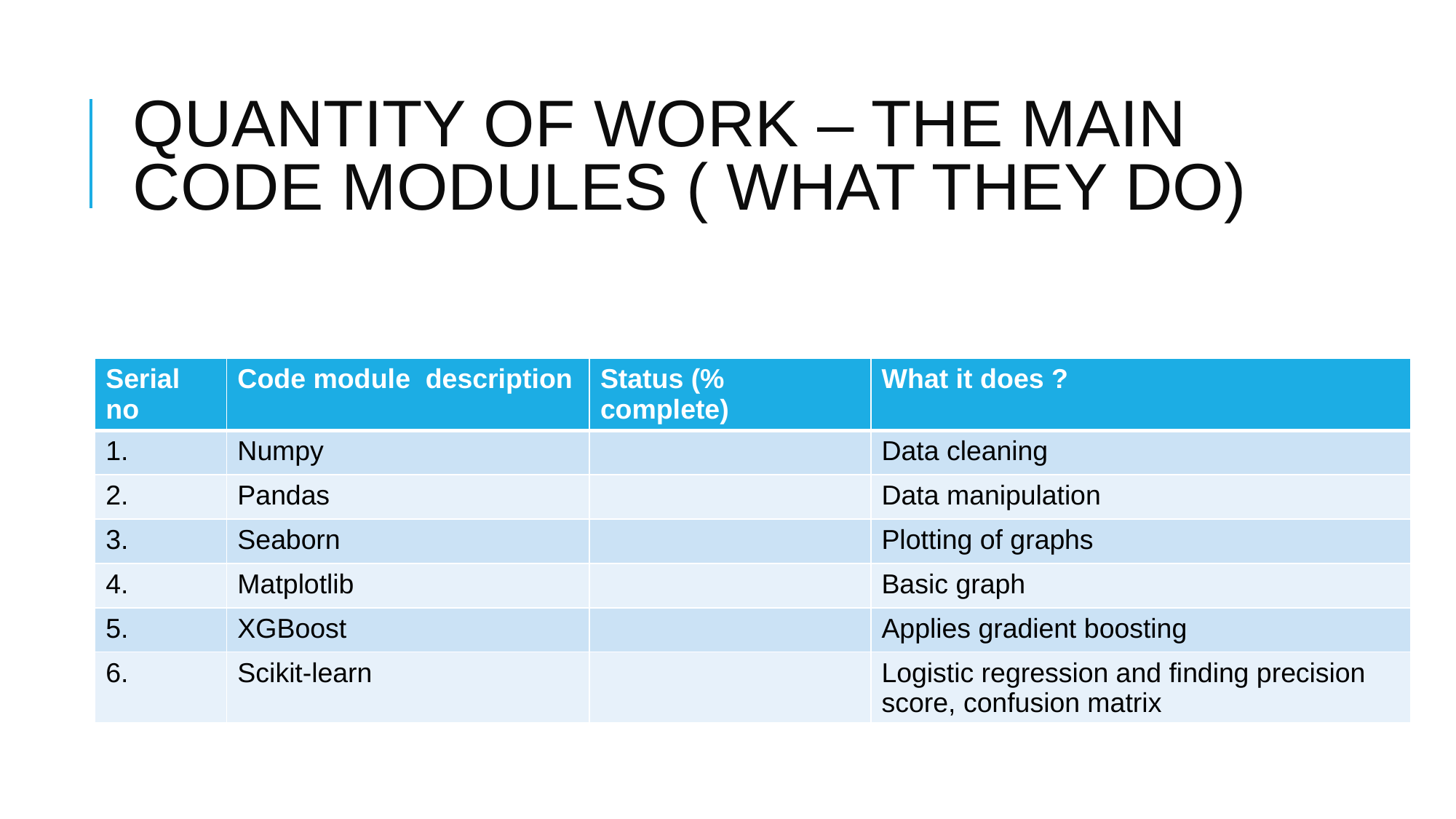

# QUANTITY OF WORK – THE MAIN CODE MODULES ( WHAT THEY DO)
| Serial no | Code module description | Status (% complete) | What it does ? |
| --- | --- | --- | --- |
| 1. | Numpy |  | Data cleaning |
| 2. | Pandas |  | Data manipulation |
| 3. | Seaborn |  | Plotting of graphs |
| 4. | Matplotlib |  | Basic graph |
| 5. | XGBoost |  | Applies gradient boosting |
| 6. | Scikit-learn |  | Logistic regression and finding precision score, confusion matrix |